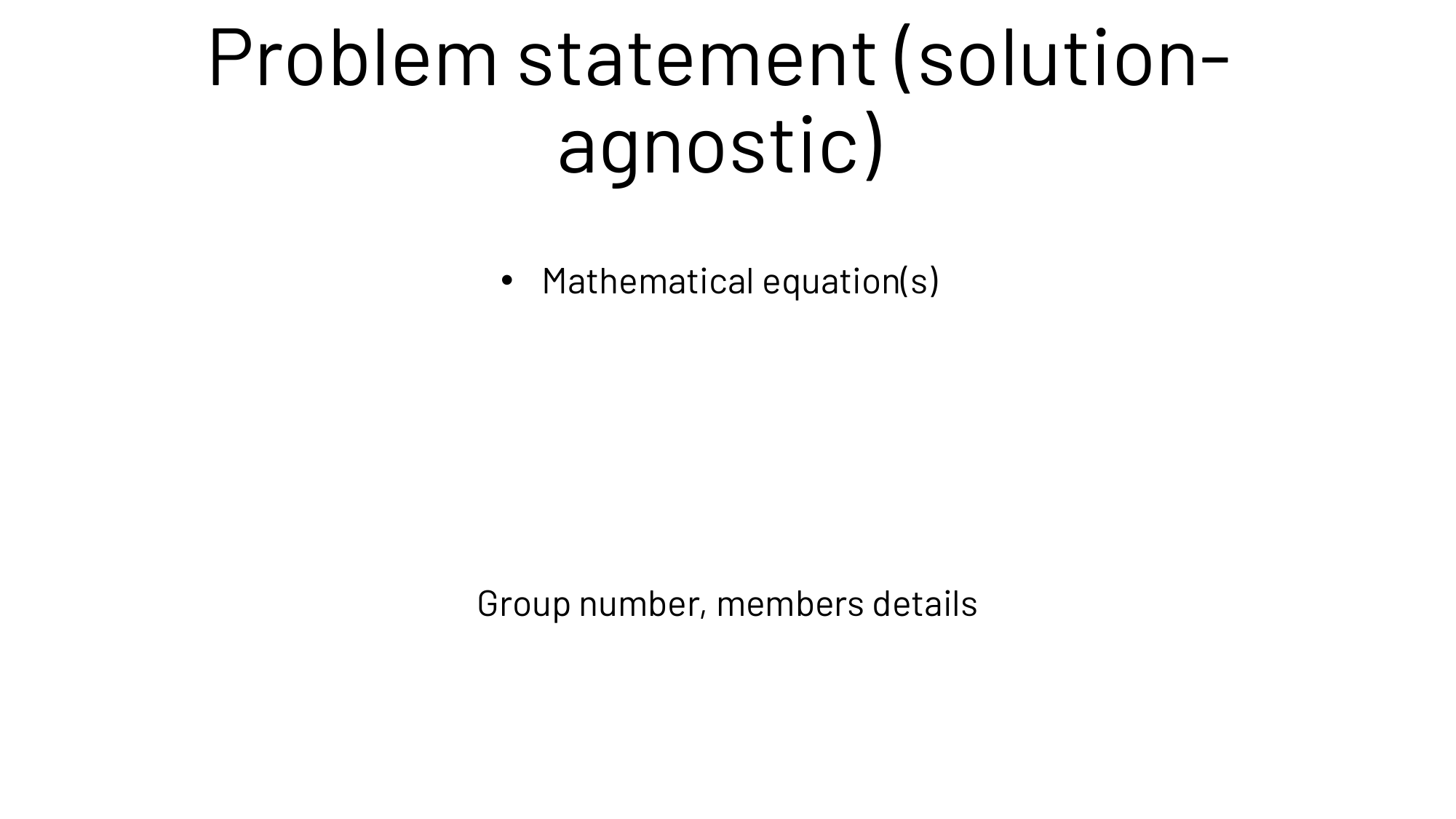

# Problem statement (solution-agnostic)
Mathematical equation(s)
Group number, members details